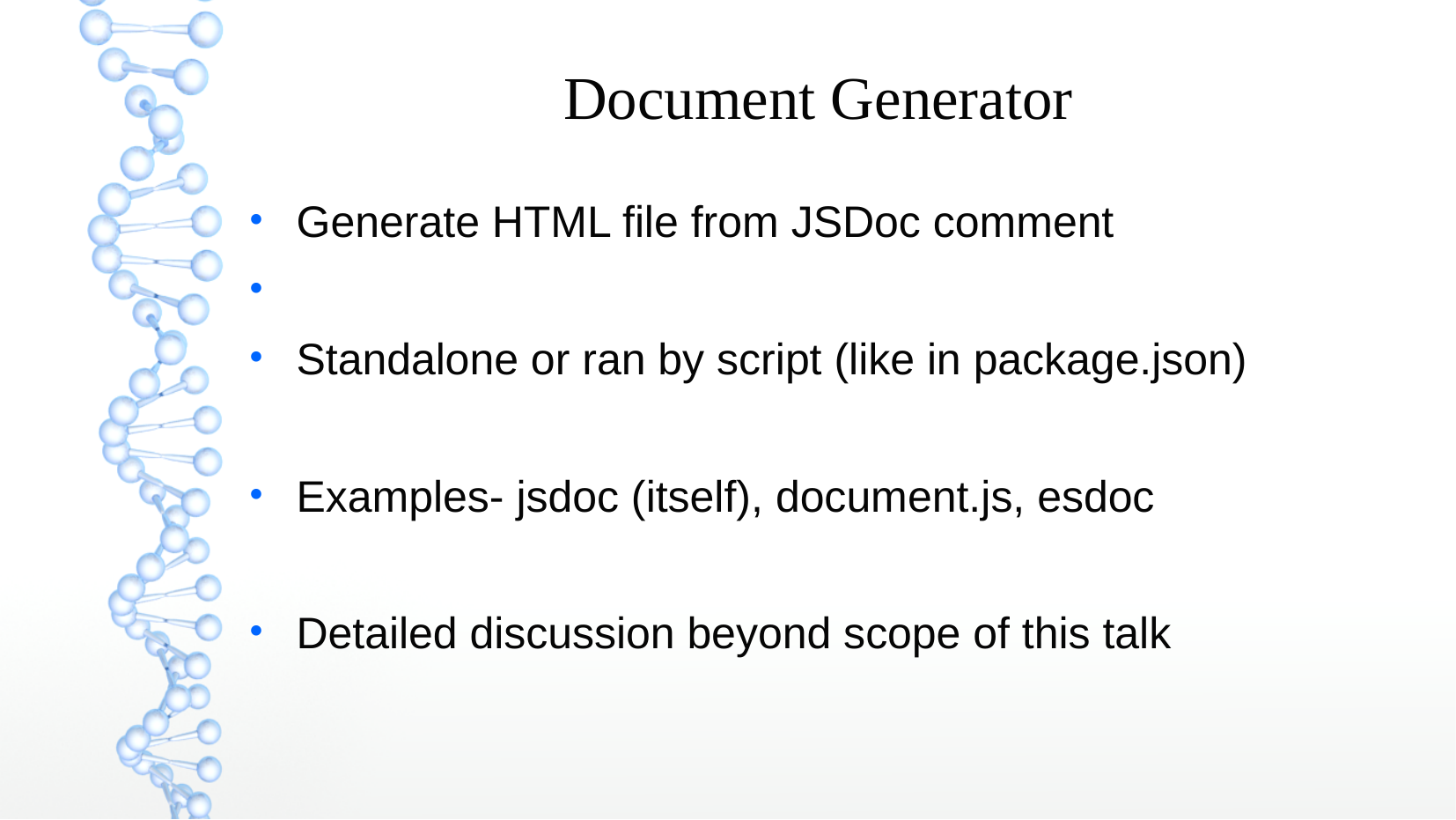

Document Generator
Generate HTML file from JSDoc comment

Standalone or ran by script (like in package.json)

Examples- jsdoc (itself), document.js, esdoc

Detailed discussion beyond scope of this talk